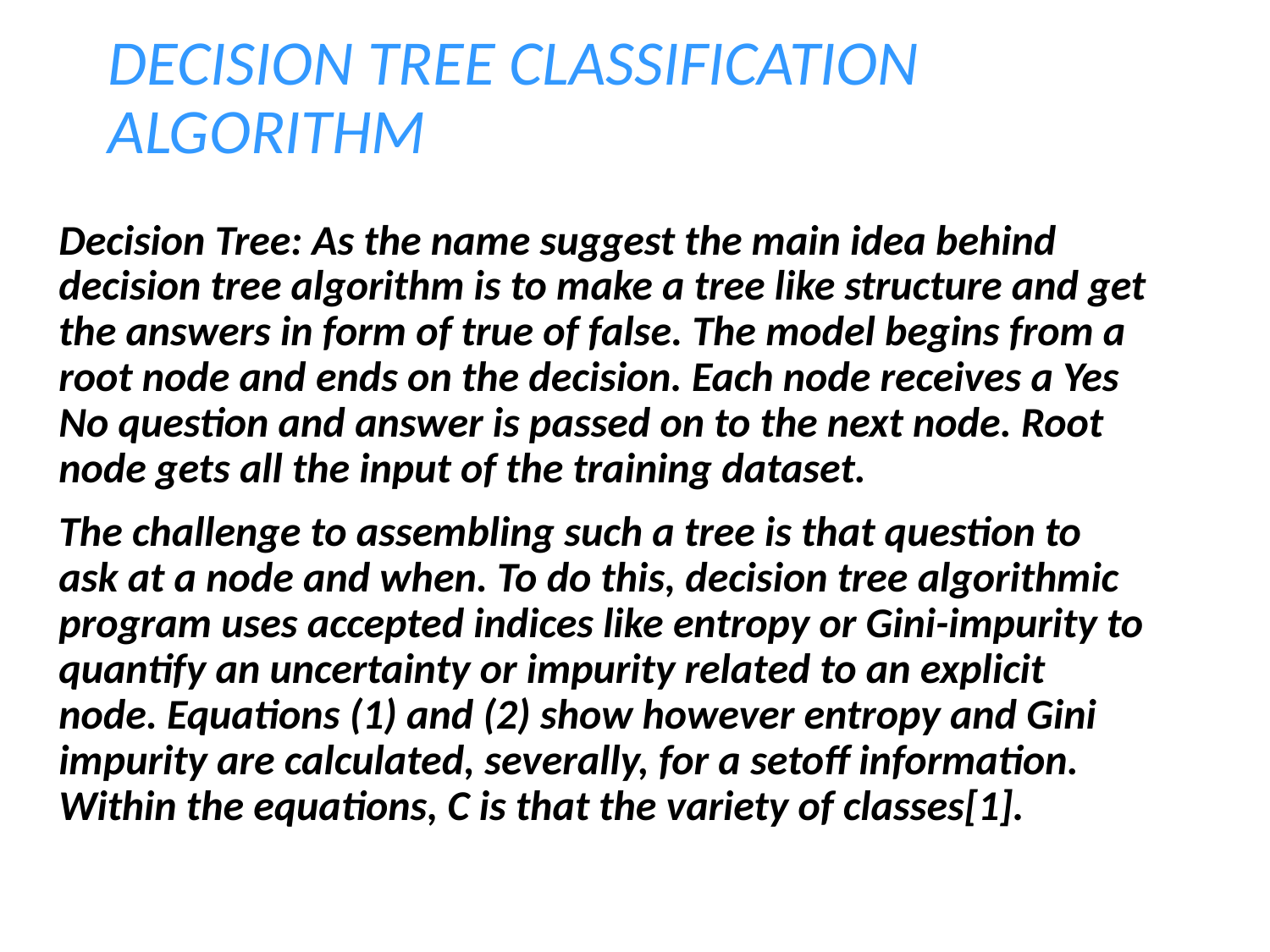

# DECISION TREE CLASSIFICATION ALGORITHM
Decision Tree: As the name suggest the main idea behind decision tree algorithm is to make a tree like structure and get the answers in form of true of false. The model begins from a root node and ends on the decision. Each node receives a Yes No question and answer is passed on to the next node. Root node gets all the input of the training dataset.
The challenge to assembling such a tree is that question to ask at a node and when. To do this, decision tree algorithmic program uses accepted indices like entropy or Gini-impurity to quantify an uncertainty or impurity related to an explicit node. Equations (1) and (2) show however entropy and Gini impurity are calculated, severally, for a setoff information. Within the equations, C is that the variety of classes[1].